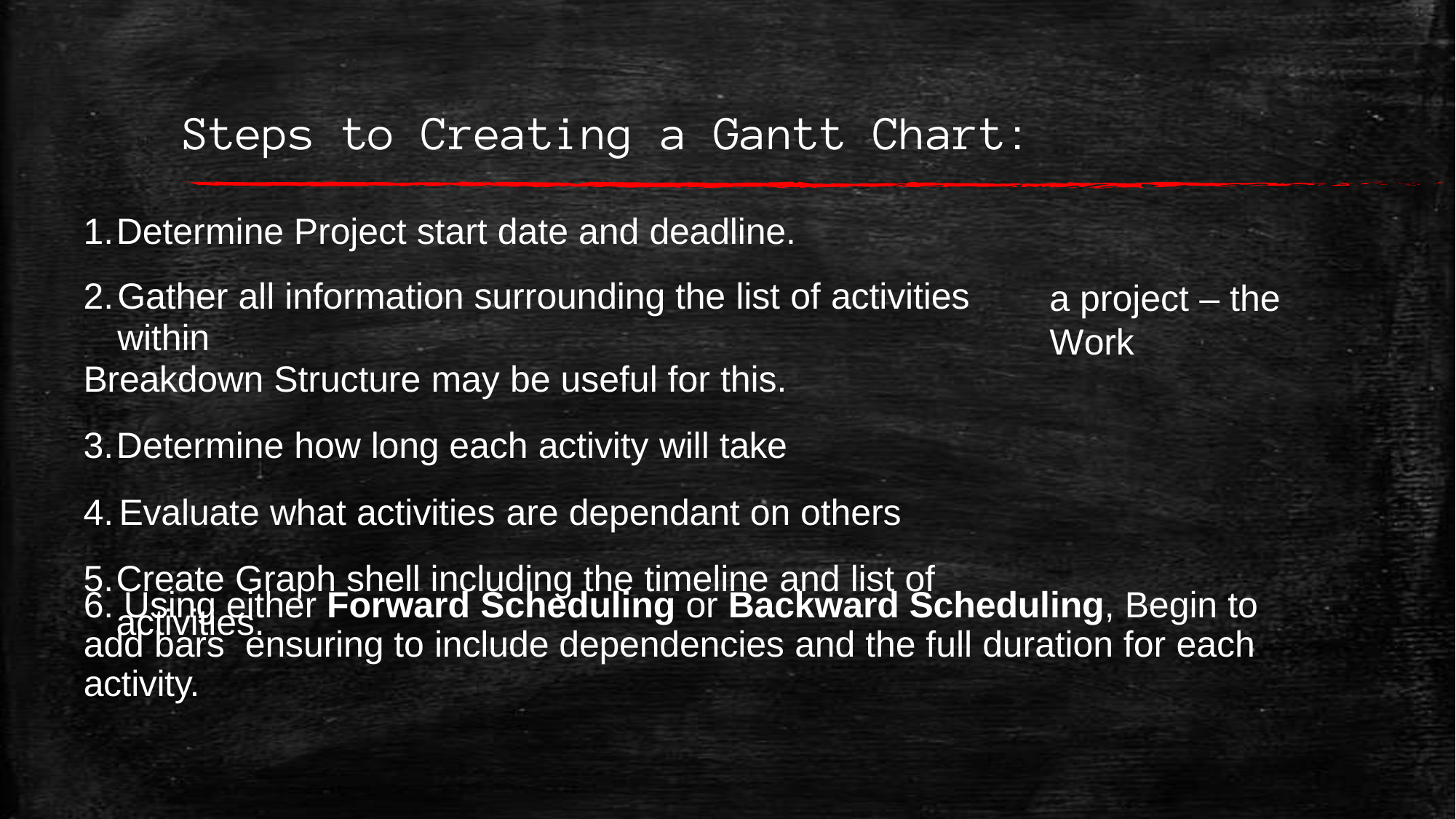

# Steps to Creating a Gantt Chart:
Determine Project start date and deadline.
Gather all information surrounding the list of activities within
Breakdown Structure may be useful for this.
Determine how long each activity will take
Evaluate what activities are dependant on others
Create Graph shell including the timeline and list of activities.
a project – the Work
6. Using either Forward Scheduling or Backward Scheduling, Begin to add bars  ensuring to include dependencies and the full duration for each activity.